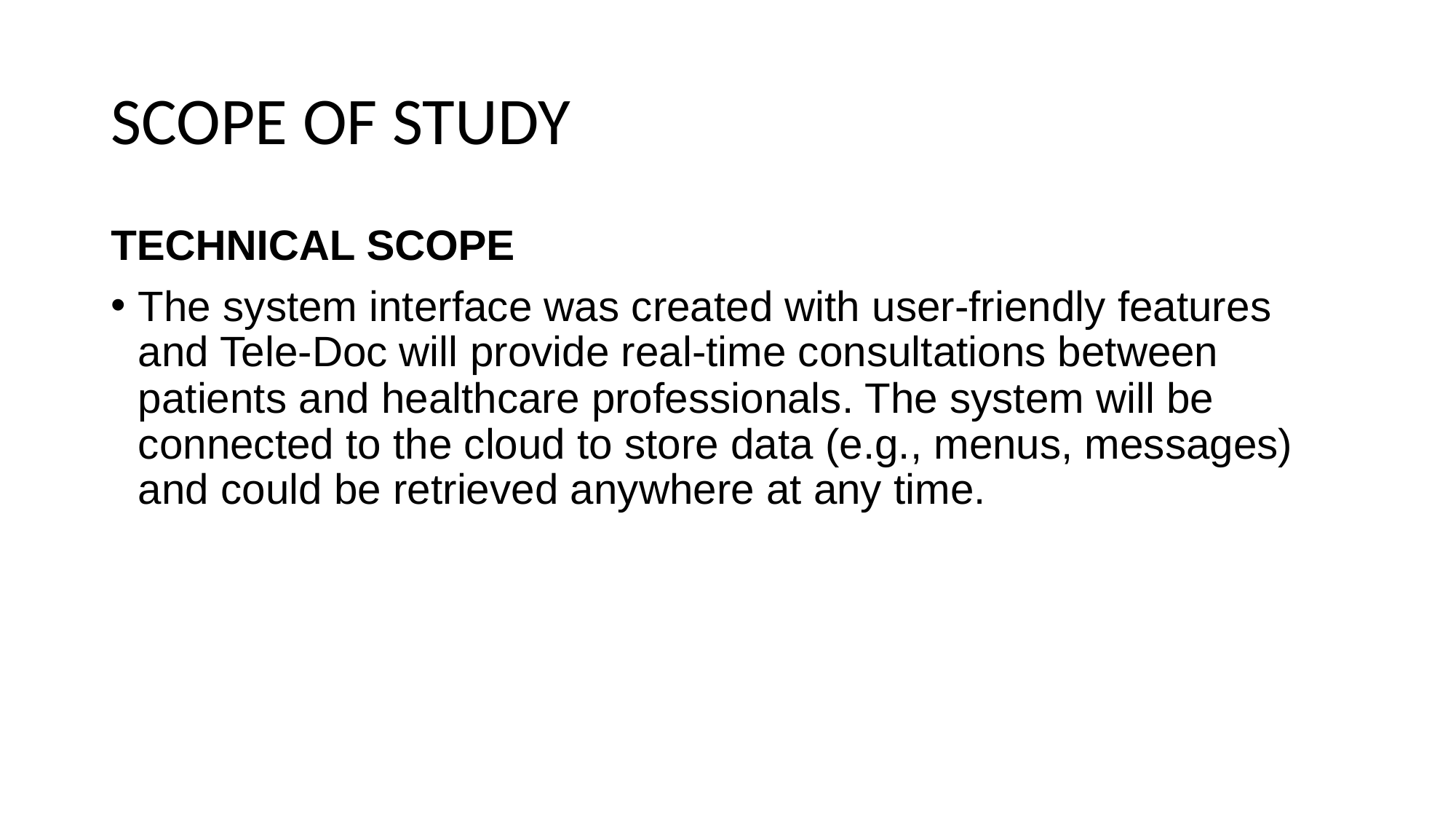

# SCOPE OF STUDY
TECHNICAL SCOPE
The system interface was created with user-friendly features and Tele-Doc will provide real-time consultations between patients and healthcare professionals. The system will be connected to the cloud to store data (e.g., menus, messages) and could be retrieved anywhere at any time.